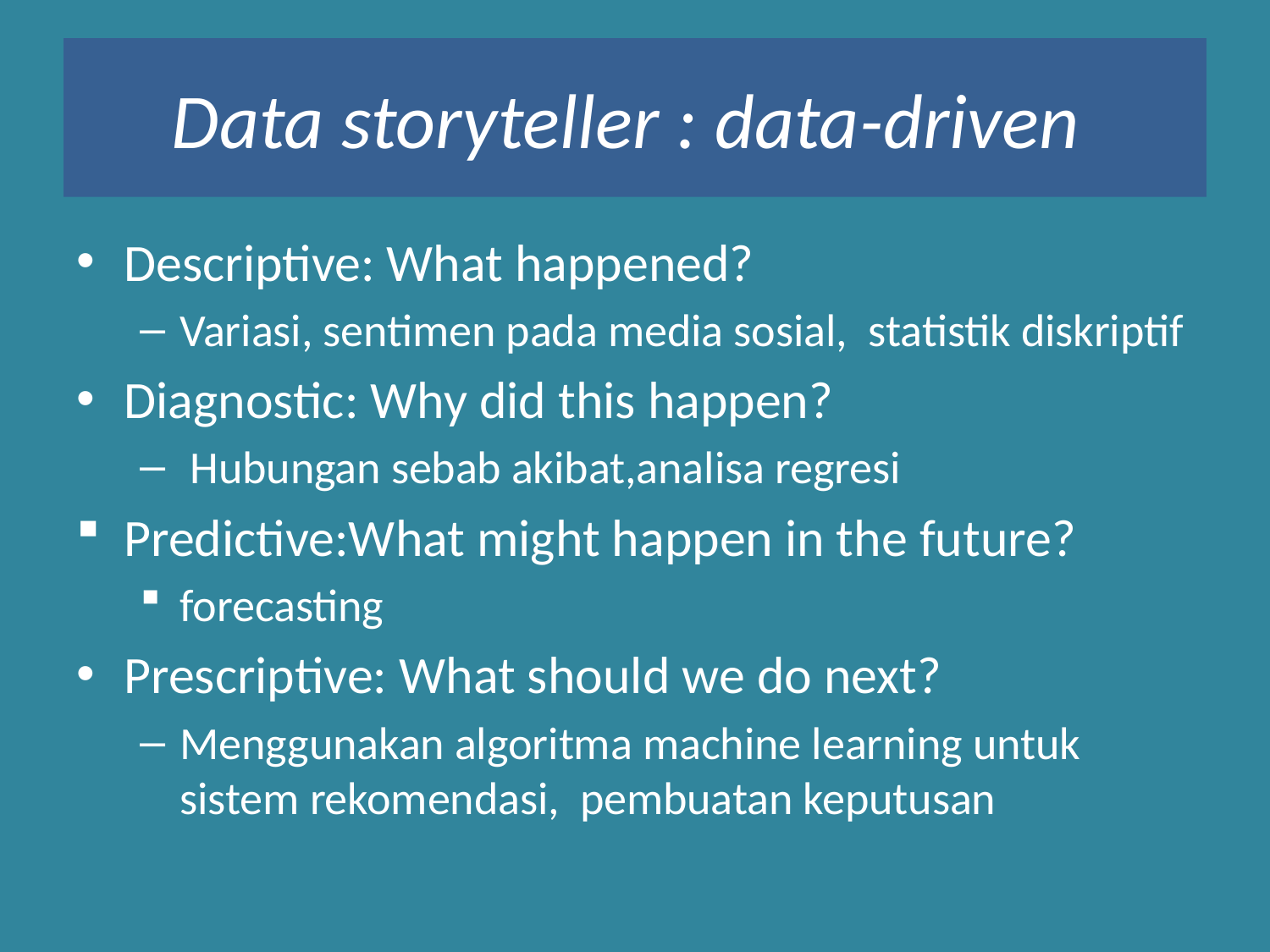

# Data storyteller : data-driven
Descriptive: What happened?
Variasi, sentimen pada media sosial,  statistik diskriptif
Diagnostic: Why did this happen?
 Hubungan sebab akibat,analisa regresi
Predictive:What might happen in the future?
forecasting
Prescriptive: What should we do next?
Menggunakan algoritma machine learning untuk  sistem rekomendasi,  pembuatan keputusan